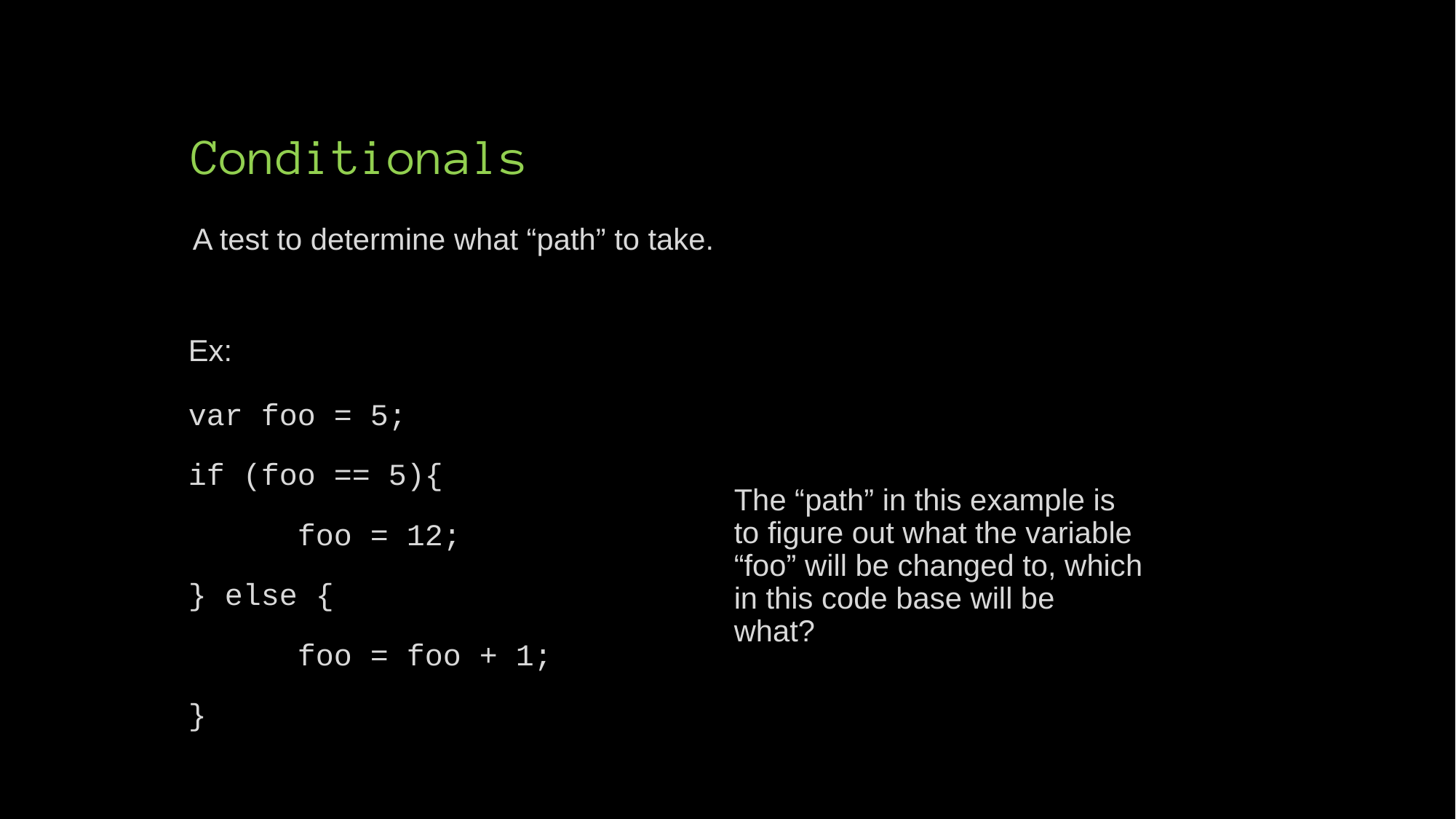

# Conditionals
A test to determine what “path” to take.
Ex:
var foo = 5;
if (foo == 5){
	foo = 12;
} else {
	foo = foo + 1;
}
The “path” in this example is to figure out what the variable “foo” will be changed to, which in this code base will be what?